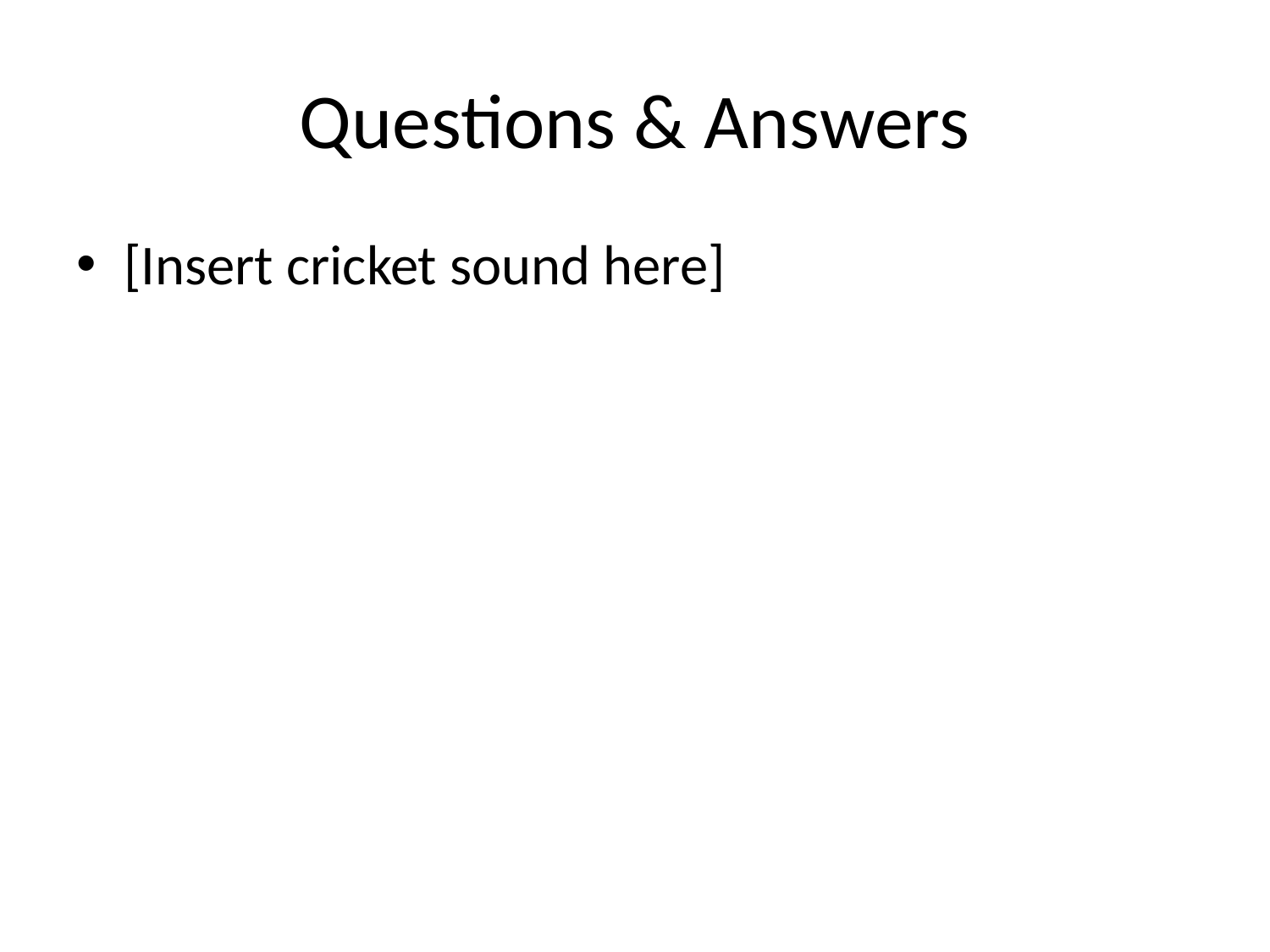

# Questions & Answers
[Insert cricket sound here]